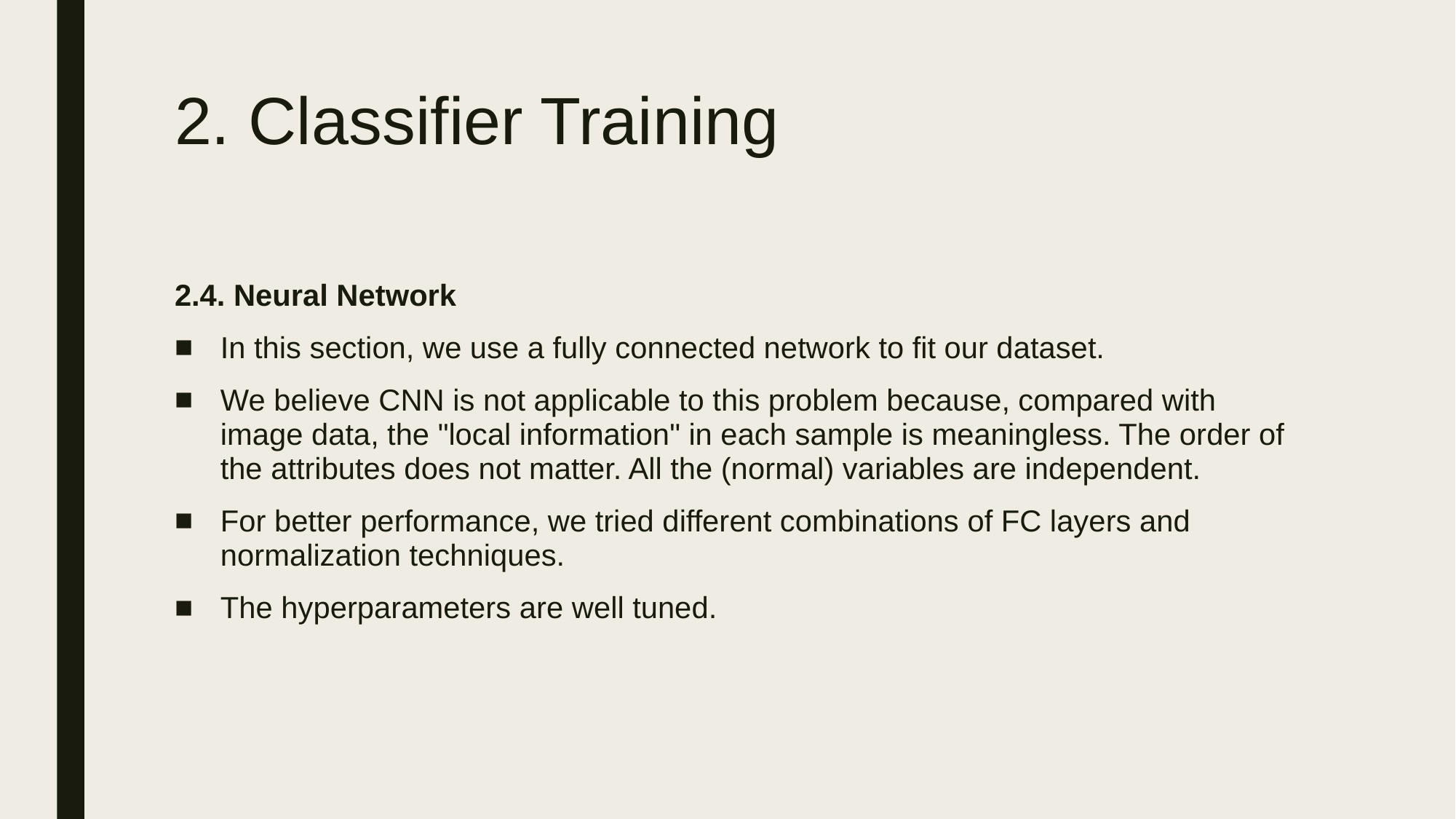

# 2. Classifier Training
2.4. Neural Network
In this section, we use a fully connected network to fit our dataset.
We believe CNN is not applicable to this problem because, compared with image data, the "local information" in each sample is meaningless. The order of the attributes does not matter. All the (normal) variables are independent.
For better performance, we tried different combinations of FC layers and normalization techniques.
The hyperparameters are well tuned.